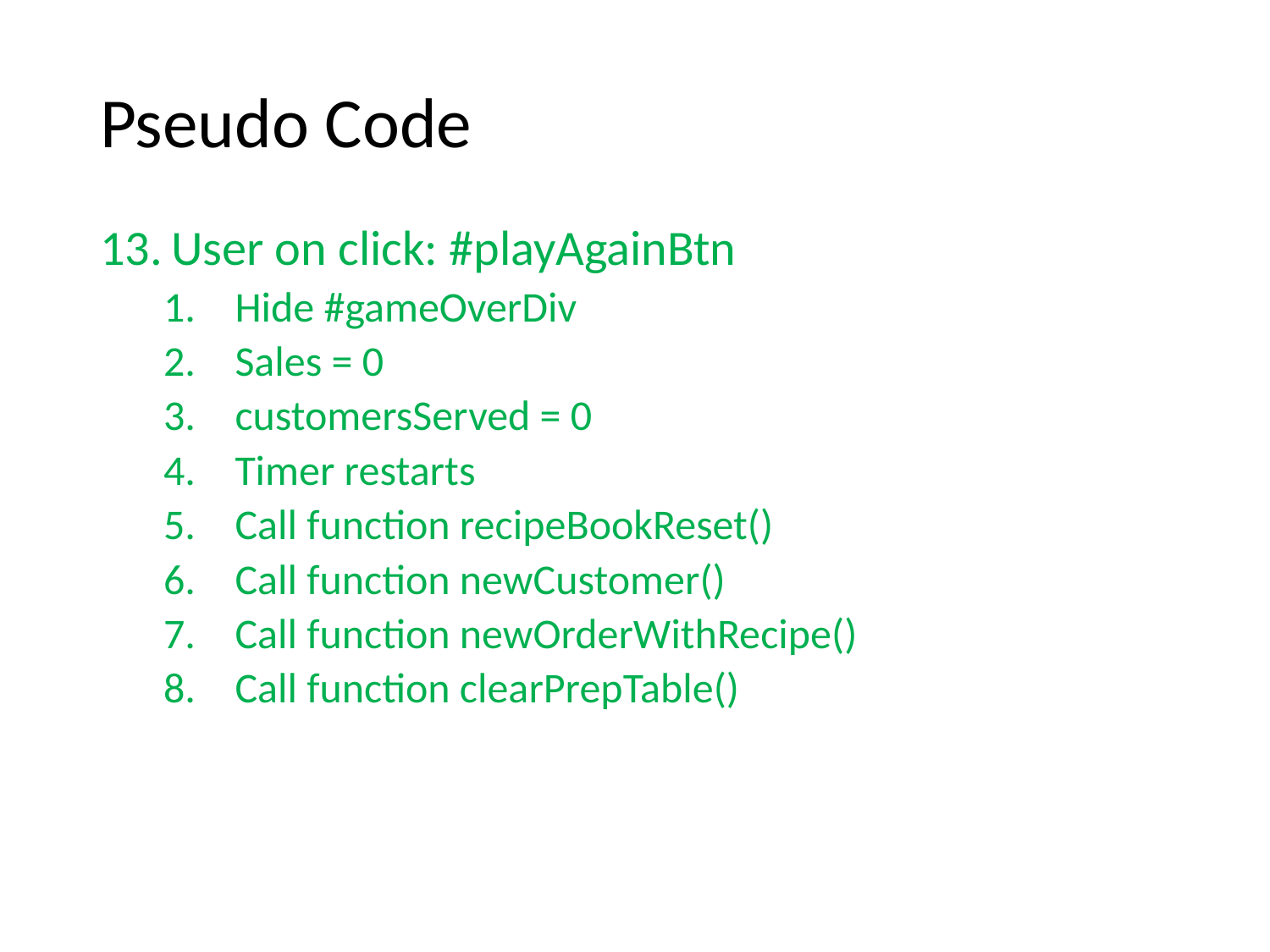

# Pseudo Code
User on click: #playAgainBtn
Hide #gameOverDiv
Sales = 0
customersServed = 0
Timer restarts
Call function recipeBookReset()
Call function newCustomer()
Call function newOrderWithRecipe()
Call function clearPrepTable()